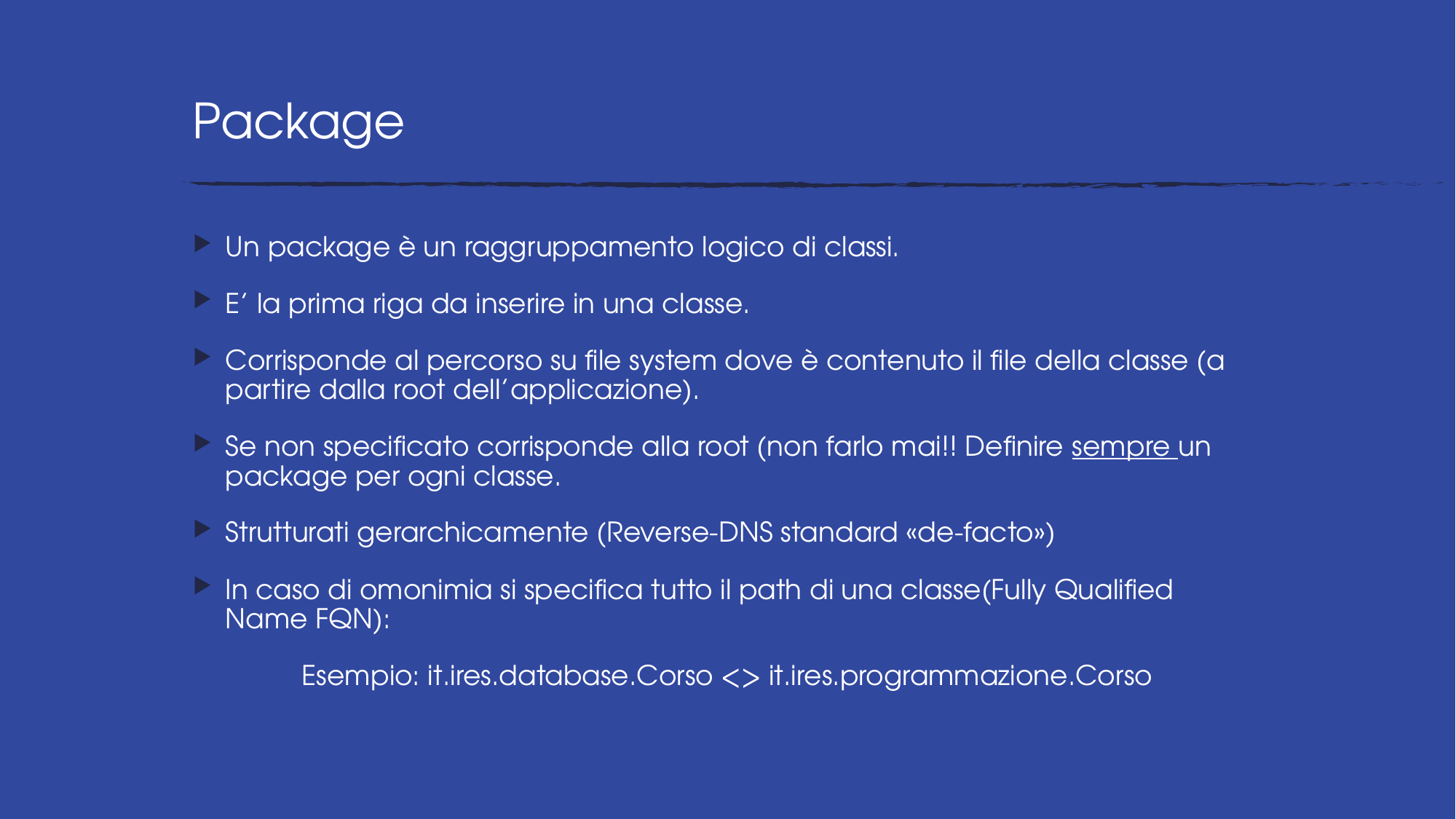

# Package
Un package è un raggruppamento logico di classi.
E’ la prima riga da inserire in una classe.
Corrisponde al percorso su file system dove è contenuto il file della classe (a partire dalla root dell’applicazione).
Se non specificato corrisponde alla root (non farlo mai!! Definire sempre un package per ogni classe.
Strutturati gerarchicamente (Reverse-DNS standard «de-facto»)
In caso di omonimia si specifica tutto il path di una classe(Fully Qualified Name FQN):
Esempio: it.ires.database.Corso <> it.ires.programmazione.Corso